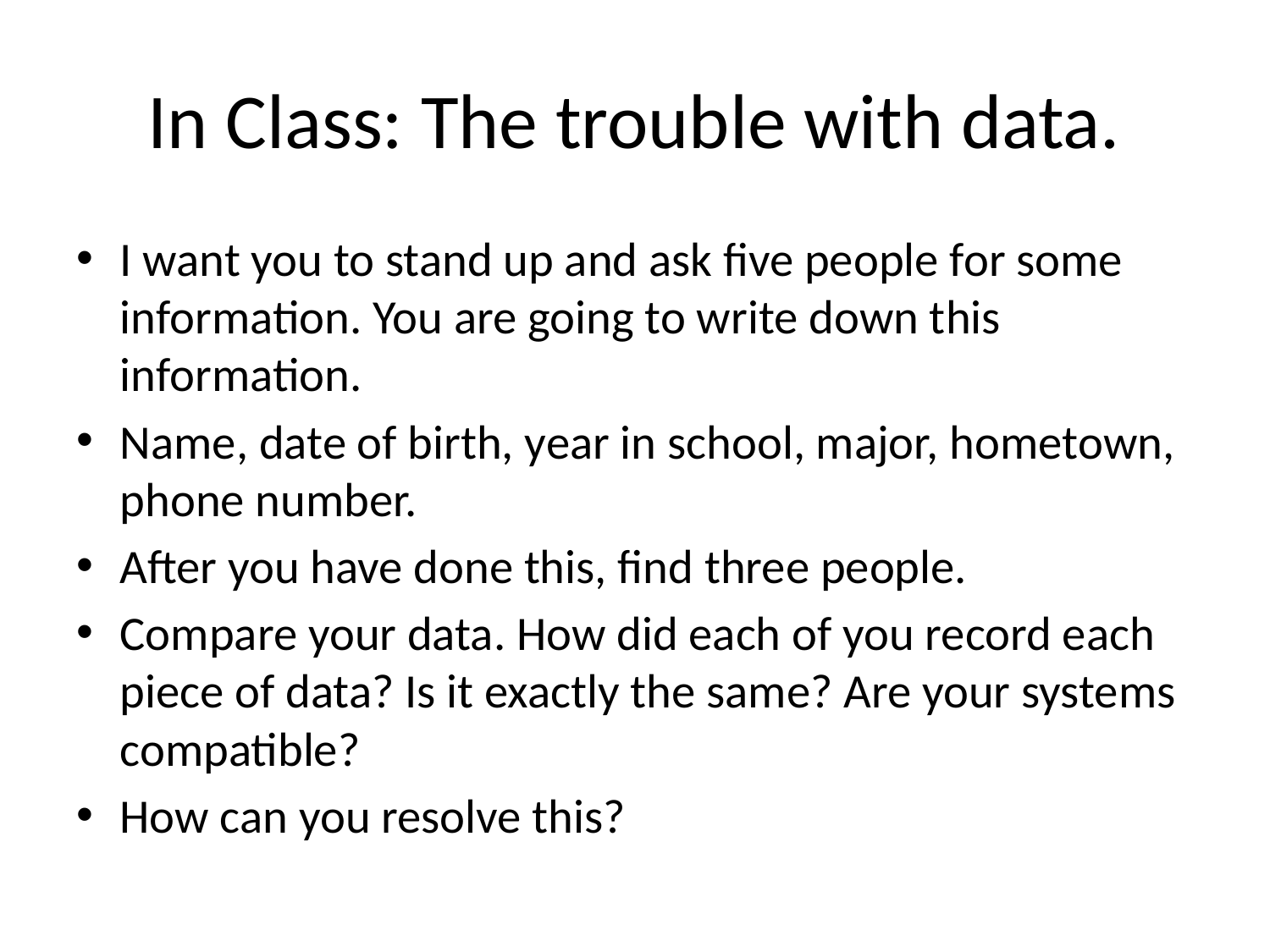

# In Class: The trouble with data.
I want you to stand up and ask five people for some information. You are going to write down this information.
Name, date of birth, year in school, major, hometown, phone number.
After you have done this, find three people.
Compare your data. How did each of you record each piece of data? Is it exactly the same? Are your systems compatible?
How can you resolve this?